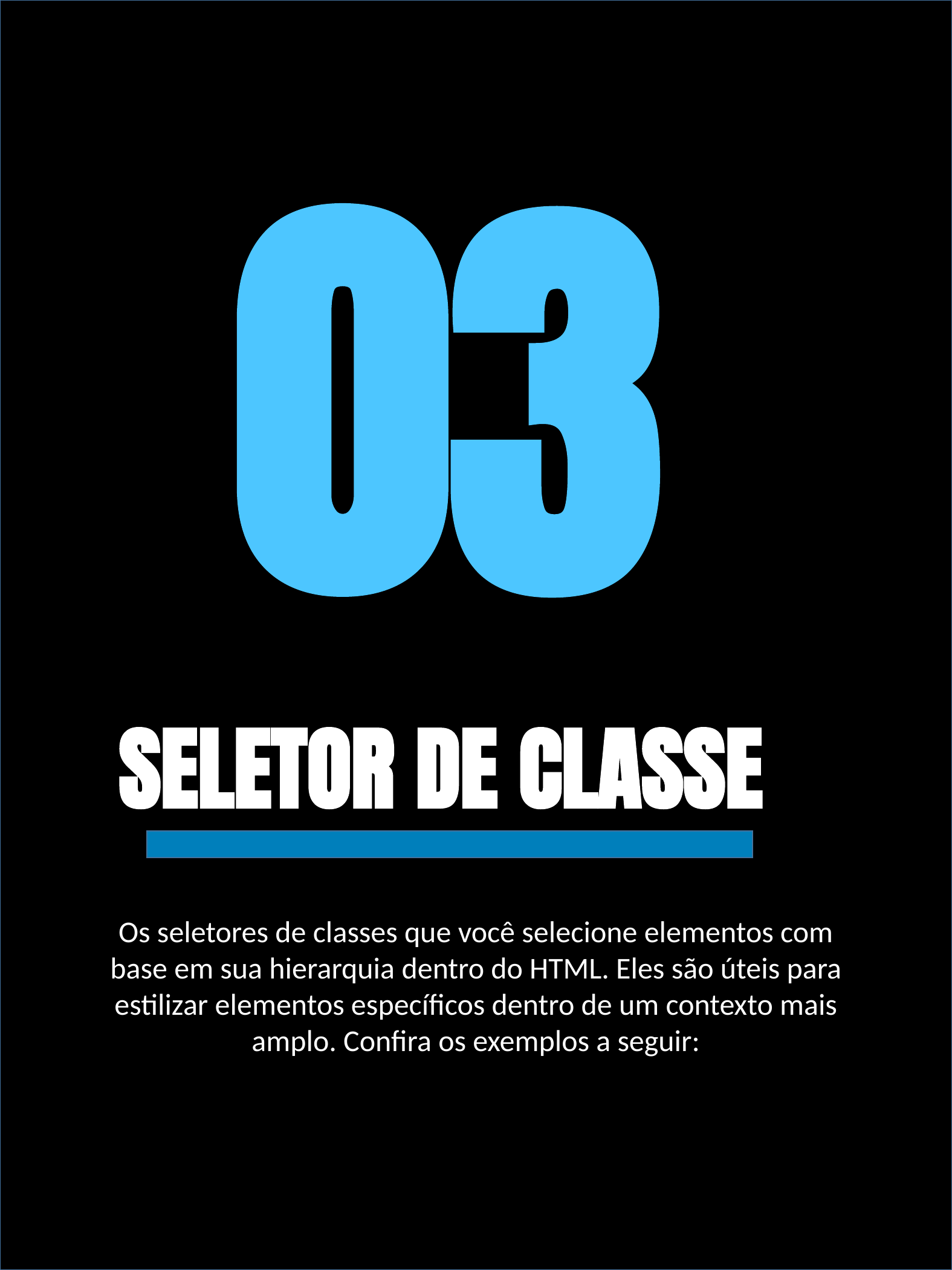

03
SELETOR DE CLASSE

Os seletores de classes que você selecione elementos com base em sua hierarquia dentro do HTML. Eles são úteis para estilizar elementos específicos dentro de um contexto mais amplo. Confira os exemplos a seguir:
SELETORES CSS PARA JEDIS - PEDRO AMORIM
7